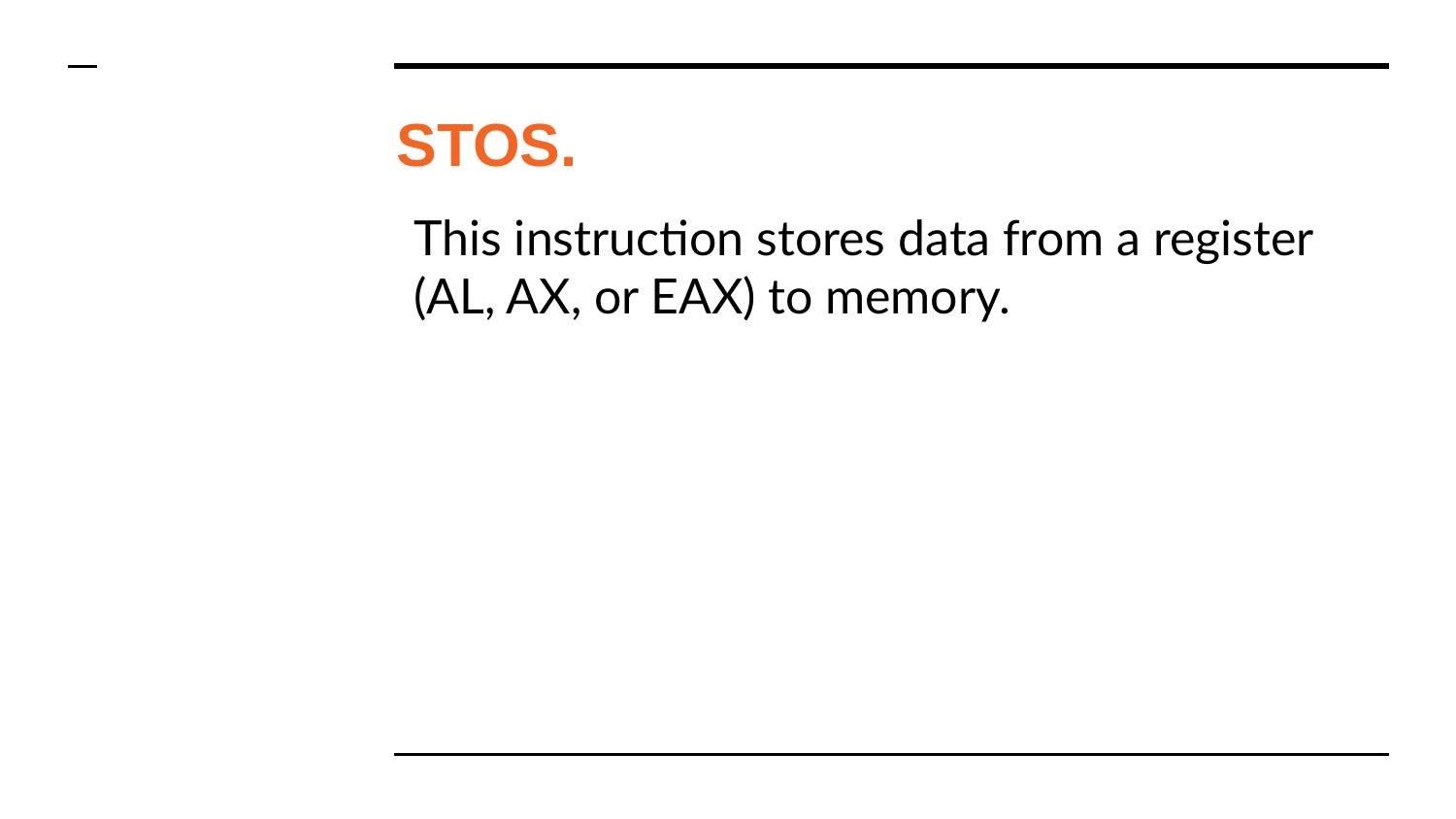

# STOS.
This instruction stores data from a register (AL, AX, or EAX) to memory.